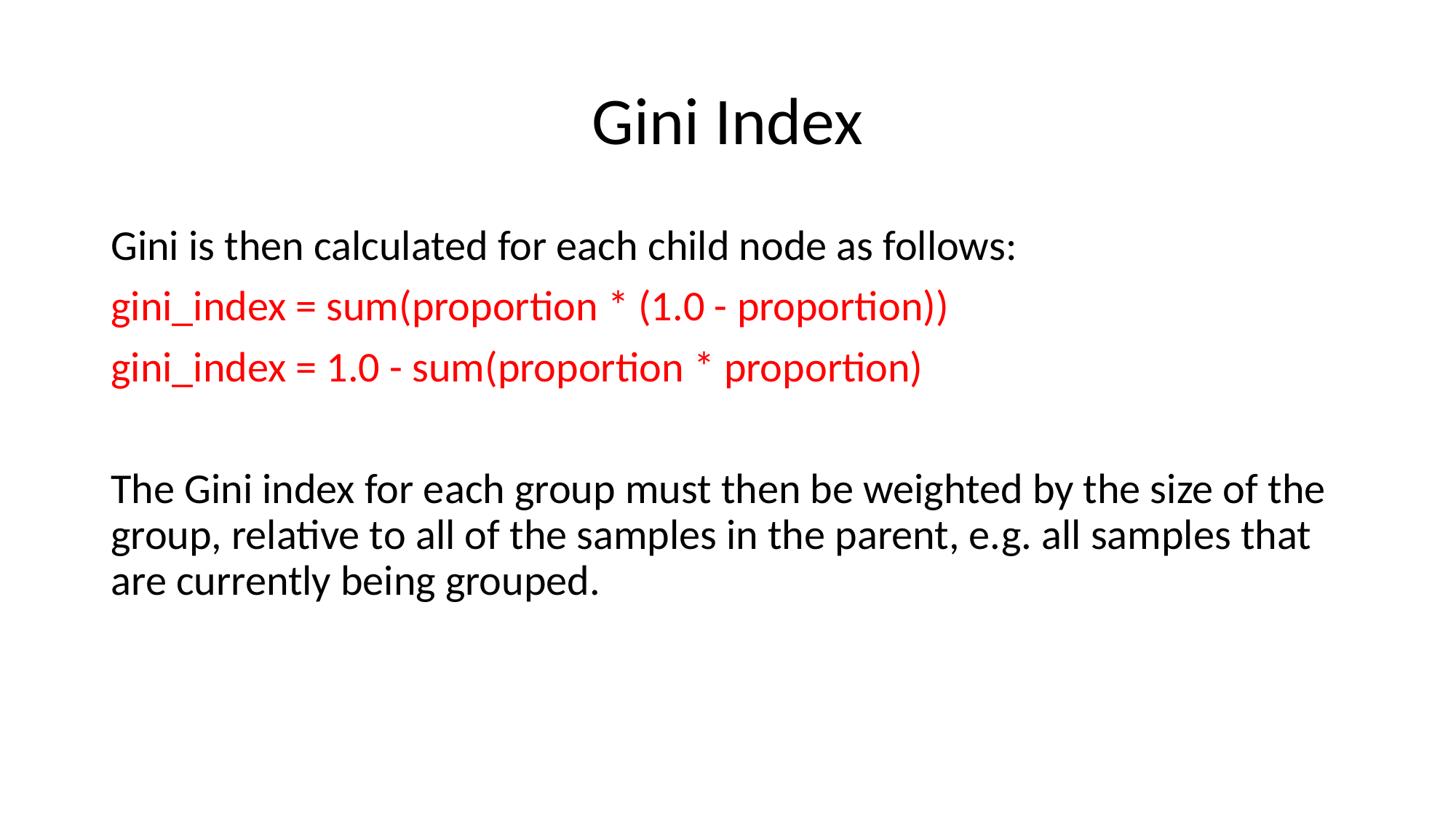

# Gini Index
Gini is then calculated for each child node as follows:
gini_index = sum(proportion * (1.0 - proportion))
gini_index = 1.0 - sum(proportion * proportion)

The Gini index for each group must then be weighted by the size of the group, relative to all of the samples in the parent, e.g. all samples that are currently being grouped.